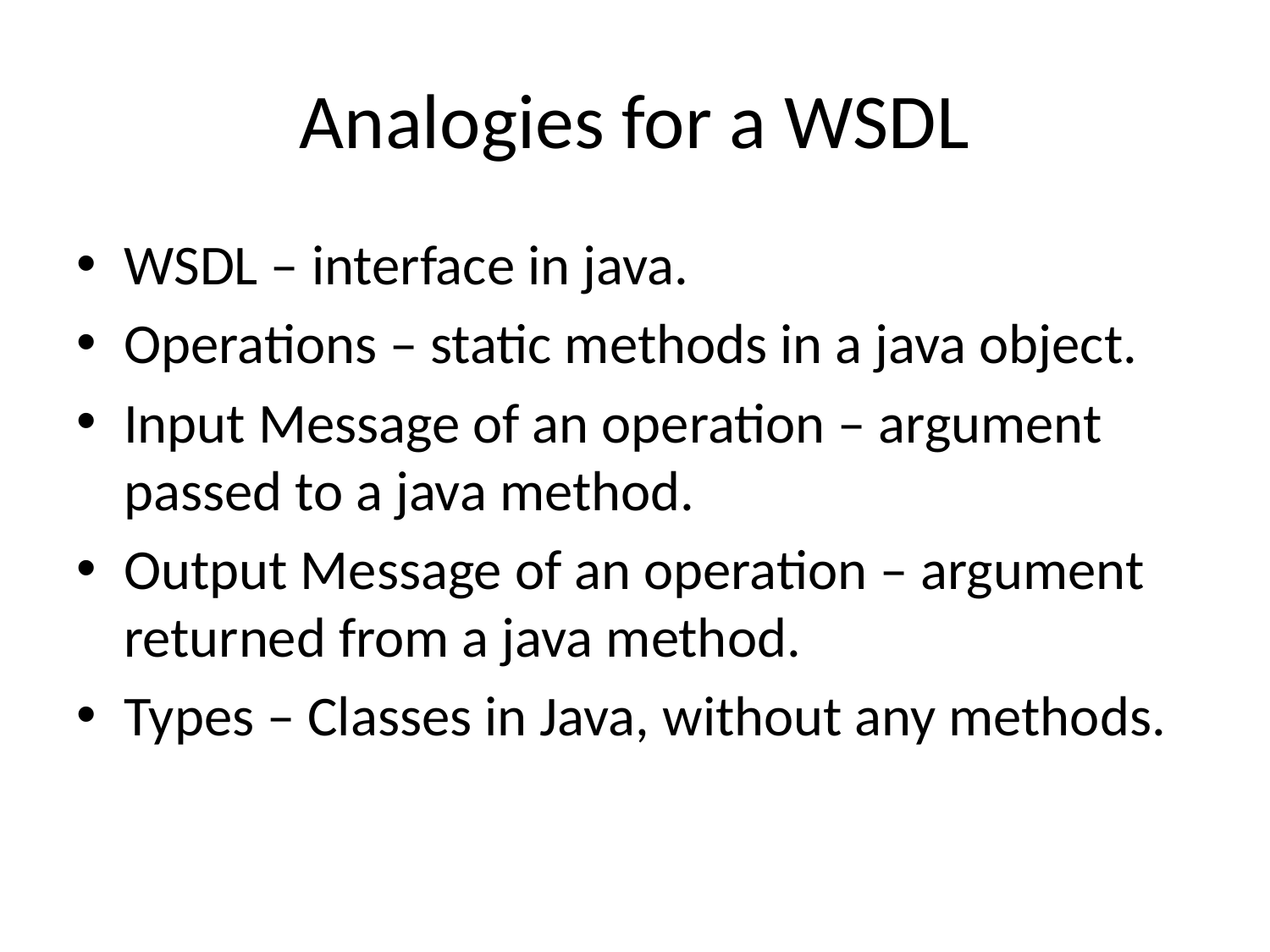

# Analogies for a WSDL
WSDL – interface in java.
Operations – static methods in a java object.
Input Message of an operation – argument passed to a java method.
Output Message of an operation – argument returned from a java method.
Types – Classes in Java, without any methods.